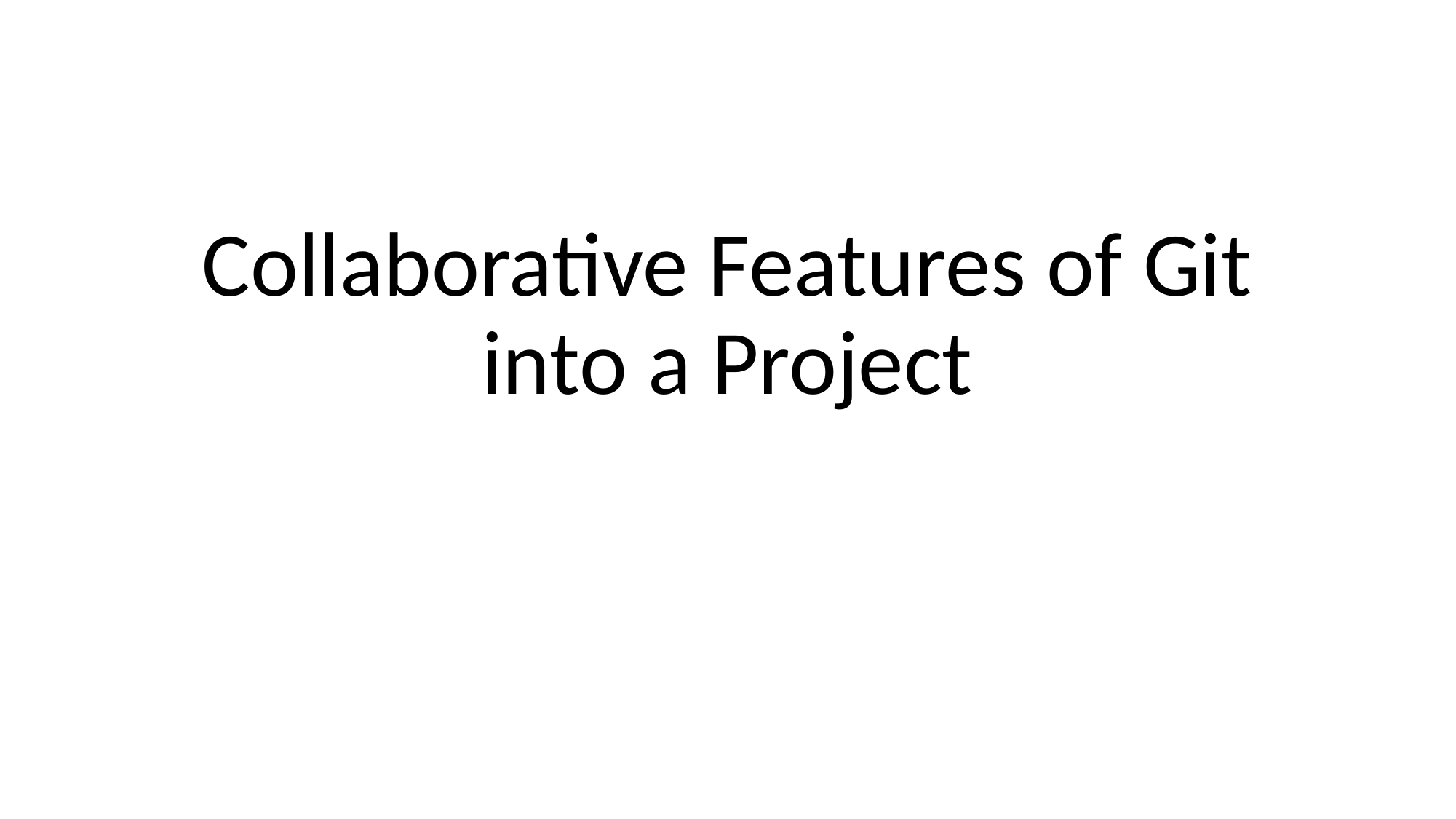

# Collaborative Features of Git into a Project